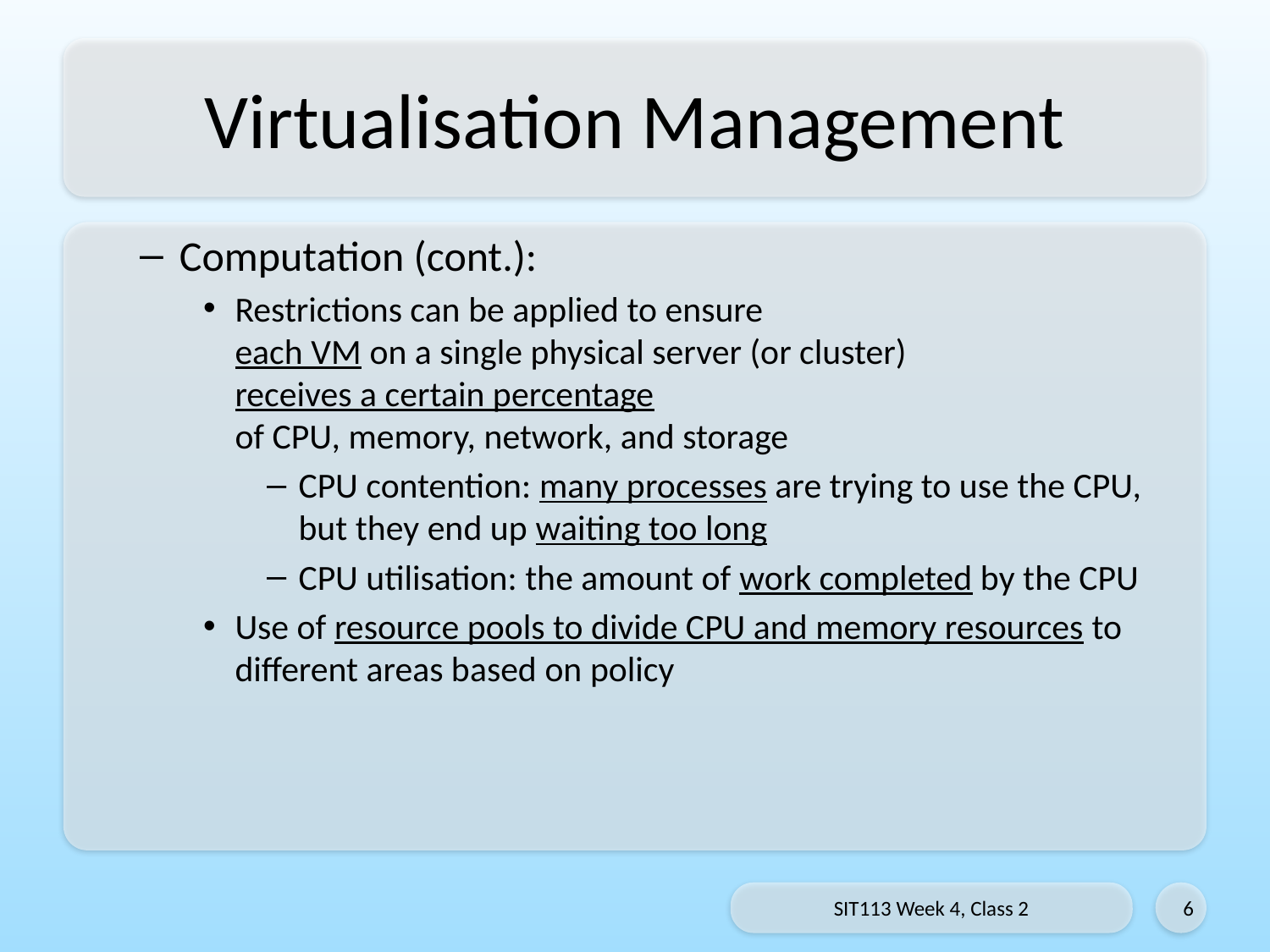

# Virtualisation Management
Computation (cont.):
Restrictions can be applied to ensure
each VM on a single physical server (or cluster)
receives a certain percentage
of CPU, memory, network, and storage
CPU contention: many processes are trying to use the CPU, but they end up waiting too long
CPU utilisation: the amount of work completed by the CPU
Use of resource pools to divide CPU and memory resources to different areas based on policy
SIT113 Week 4, Class 2
6